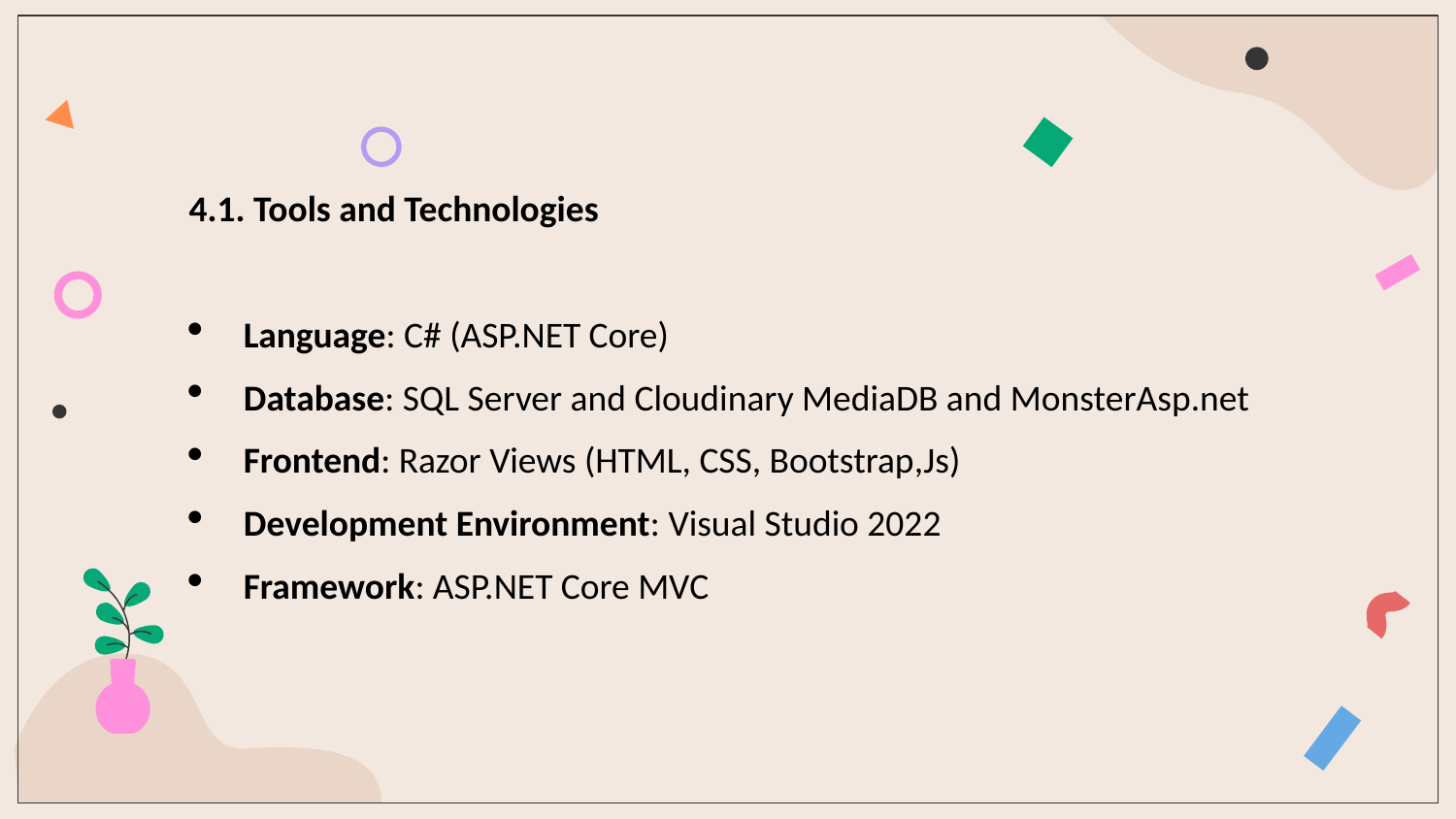

4.1. Tools and Technologies

Language: C# (ASP.NET Core)
Database: SQL Server and Cloudinary MediaDB and MonsterAsp.net
Frontend: Razor Views (HTML, CSS, Bootstrap,Js)
Development Environment: Visual Studio 2022
Framework: ASP.NET Core MVC